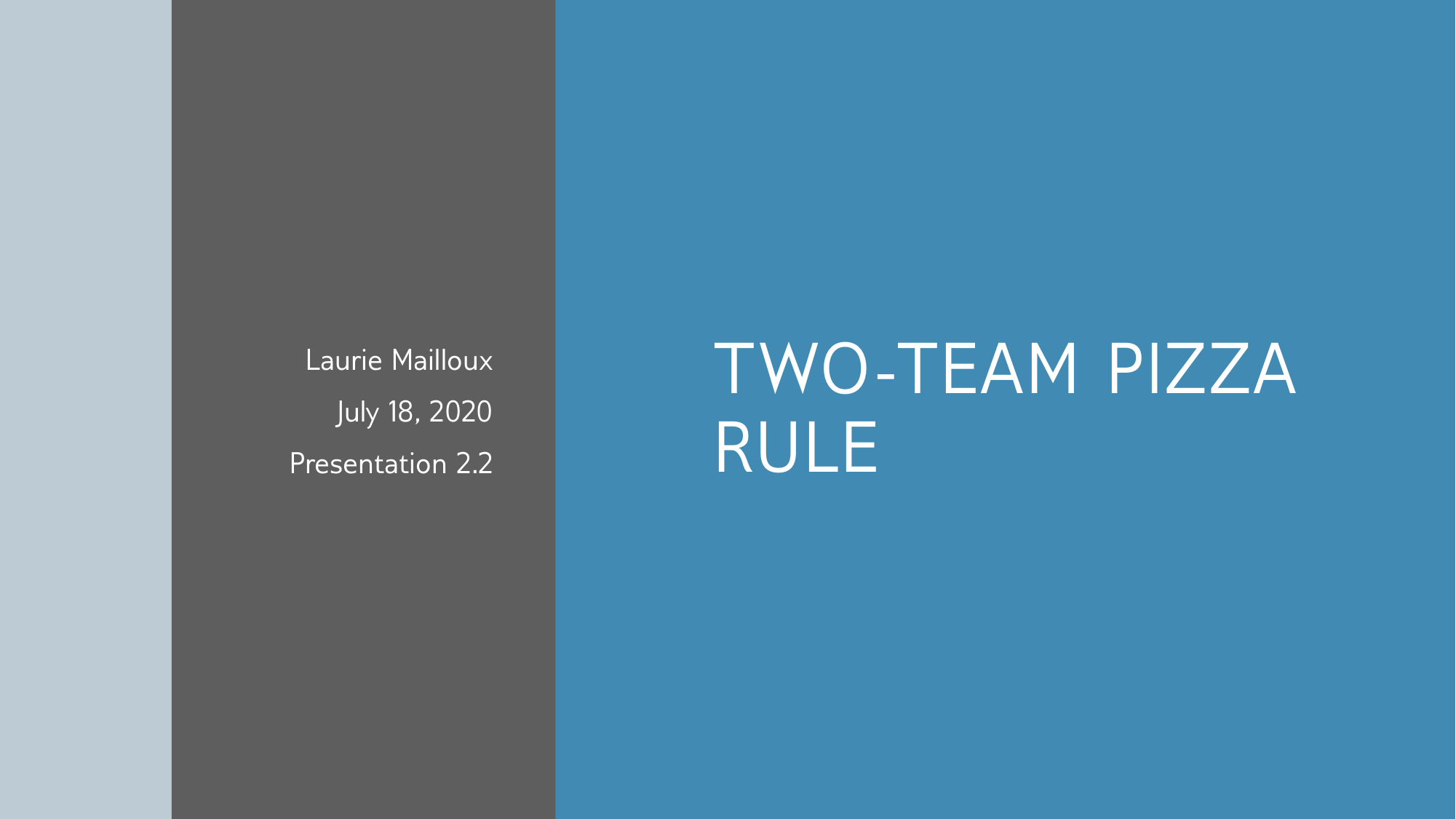

# Two-Team Pizza Rule
Laurie Mailloux
July 18, 2020
Presentation 2.2